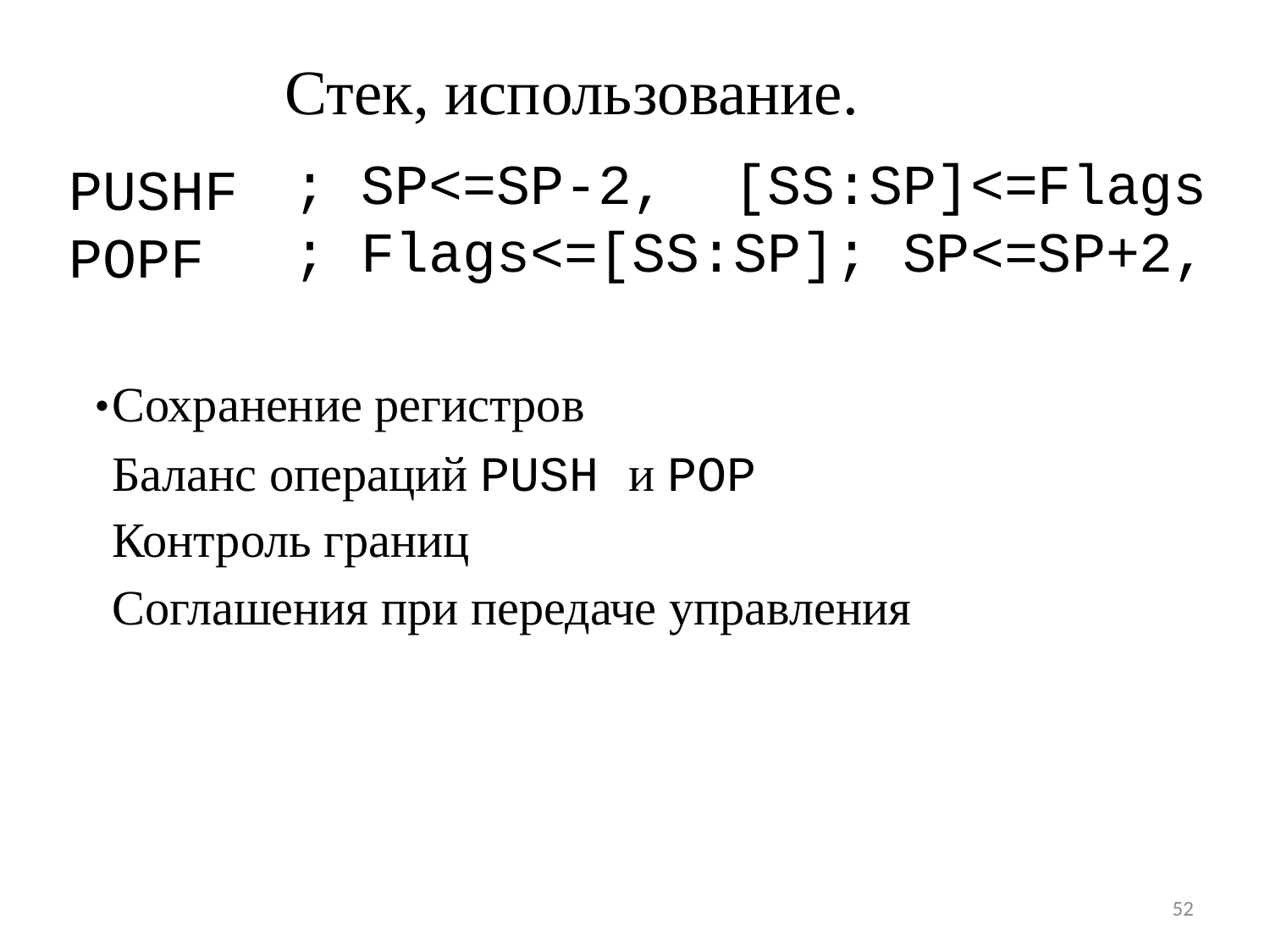

Стек, использование.
; SP<=SP-2,  [SS:SP]<=Flags
; Flags<=[SS:SP]; SP<=SP+2,
PUSHF
POPF

	Сохранение регистров
	Баланс операций PUSH и POP
	Контроль границ
	Соглашения при передаче управления
●
52